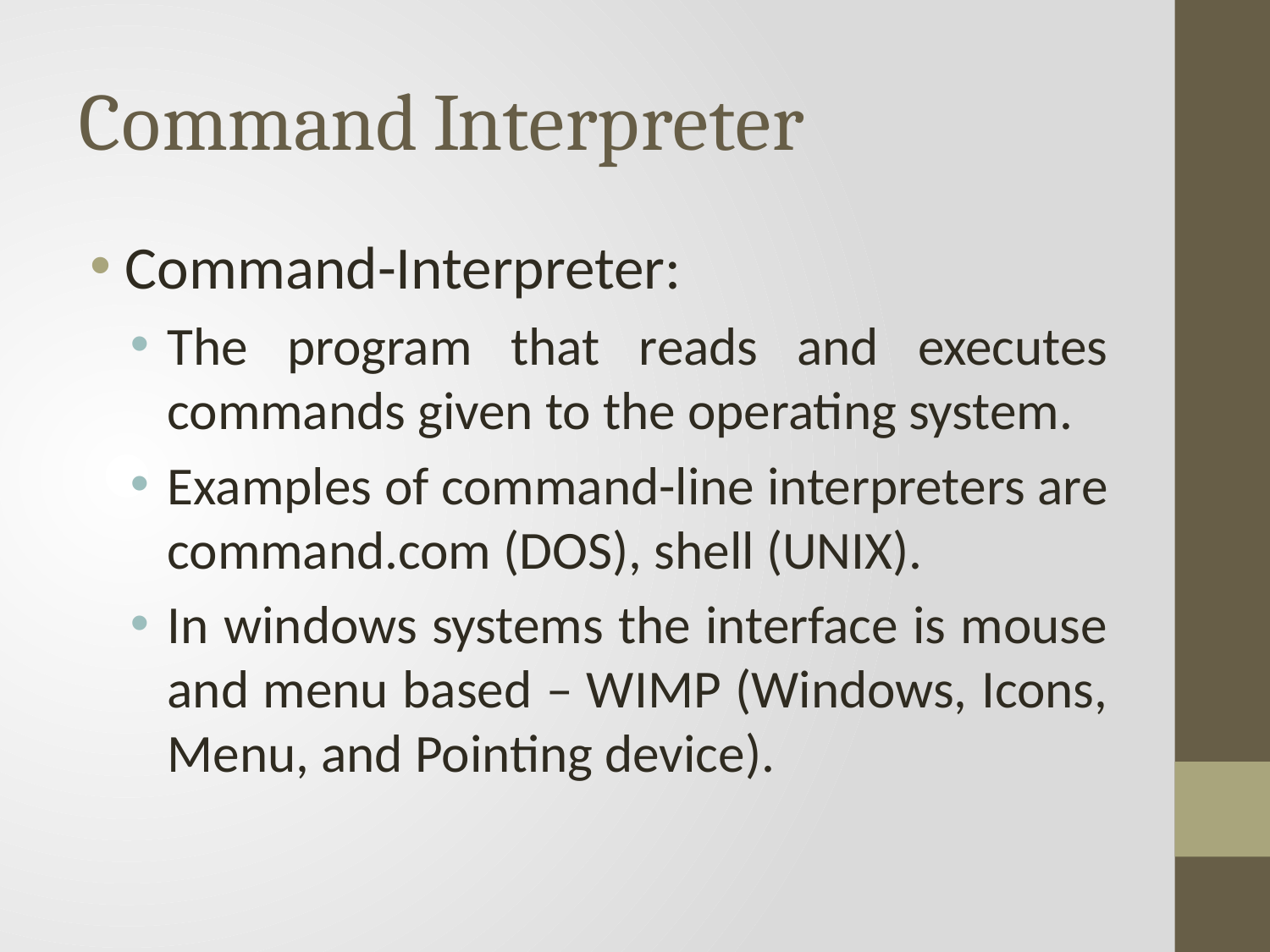

# Command Interpreter
Command-Interpreter:
The program that reads and executes commands given to the operating system.
Examples of command-line interpreters are command.com (DOS), shell (UNIX).
In windows systems the interface is mouse and menu based – WIMP (Windows, Icons, Menu, and Pointing device).